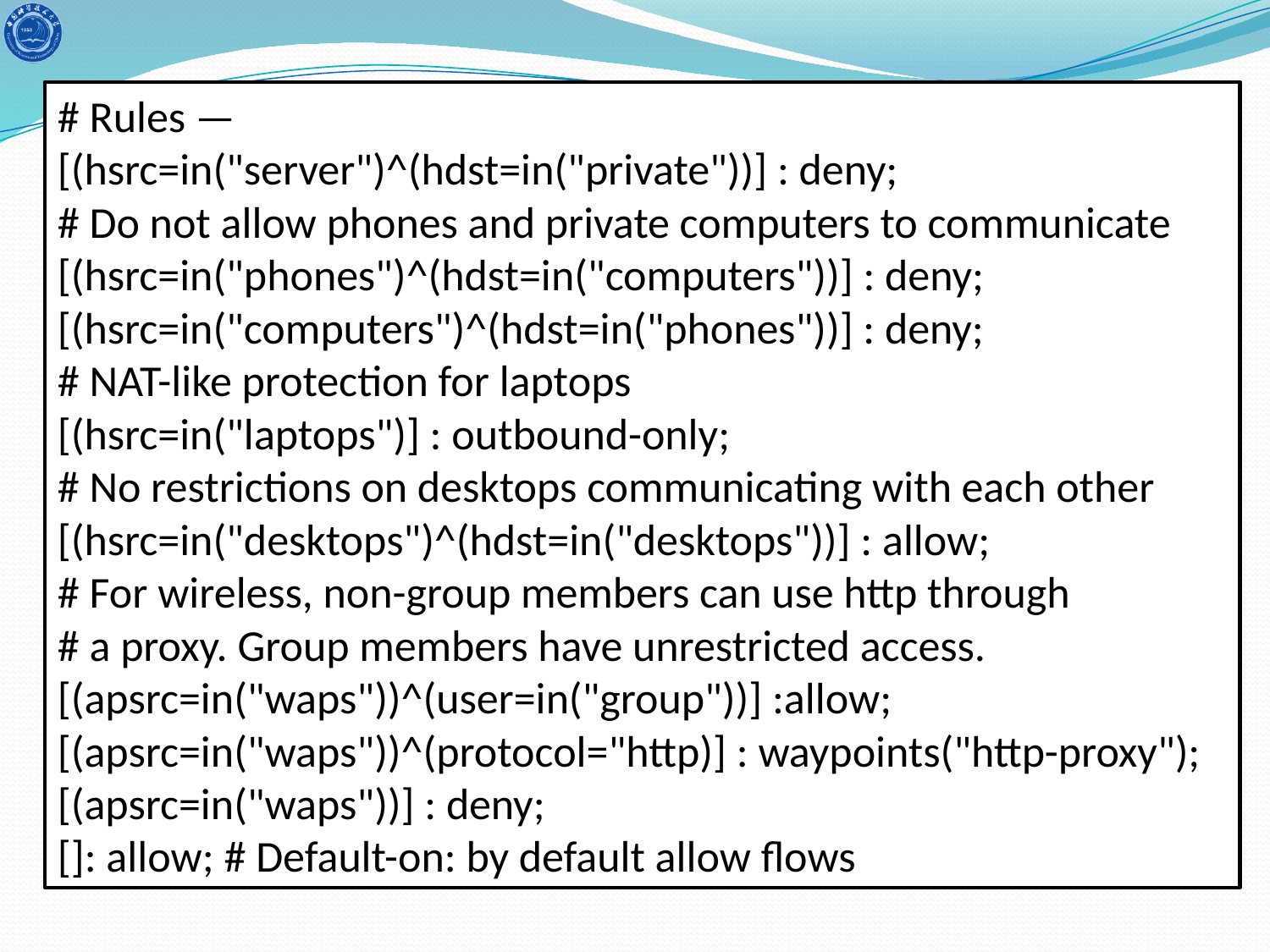

# Rules —
[(hsrc=in("server")^(hdst=in("private"))] : deny;
# Do not allow phones and private computers to communicate
[(hsrc=in("phones")^(hdst=in("computers"))] : deny;
[(hsrc=in("computers")^(hdst=in("phones"))] : deny;
# NAT-like protection for laptops
[(hsrc=in("laptops")] : outbound-only;
# No restrictions on desktops communicating with each other
[(hsrc=in("desktops")^(hdst=in("desktops"))] : allow;
# For wireless, non-group members can use http through
# a proxy. Group members have unrestricted access.
[(apsrc=in("waps"))^(user=in("group"))] :allow;
[(apsrc=in("waps"))^(protocol="http)] : waypoints("http-proxy");
[(apsrc=in("waps"))] : deny;
[]: allow; # Default-on: by default allow flows
# Example
Rules